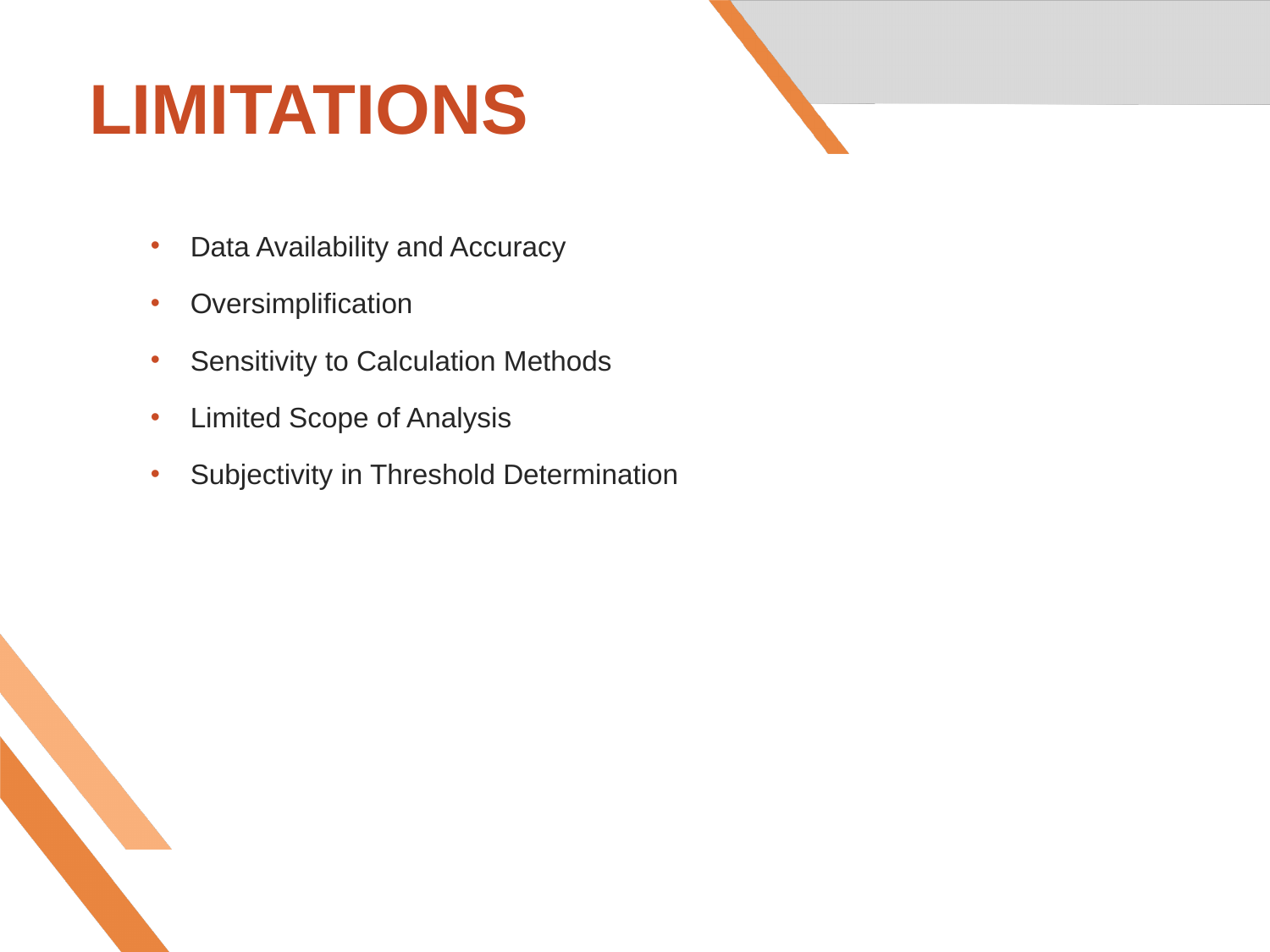

# LIMITATIONS
Data Availability and Accuracy
Oversimplification
Sensitivity to Calculation Methods
Limited Scope of Analysis
Subjectivity in Threshold Determination